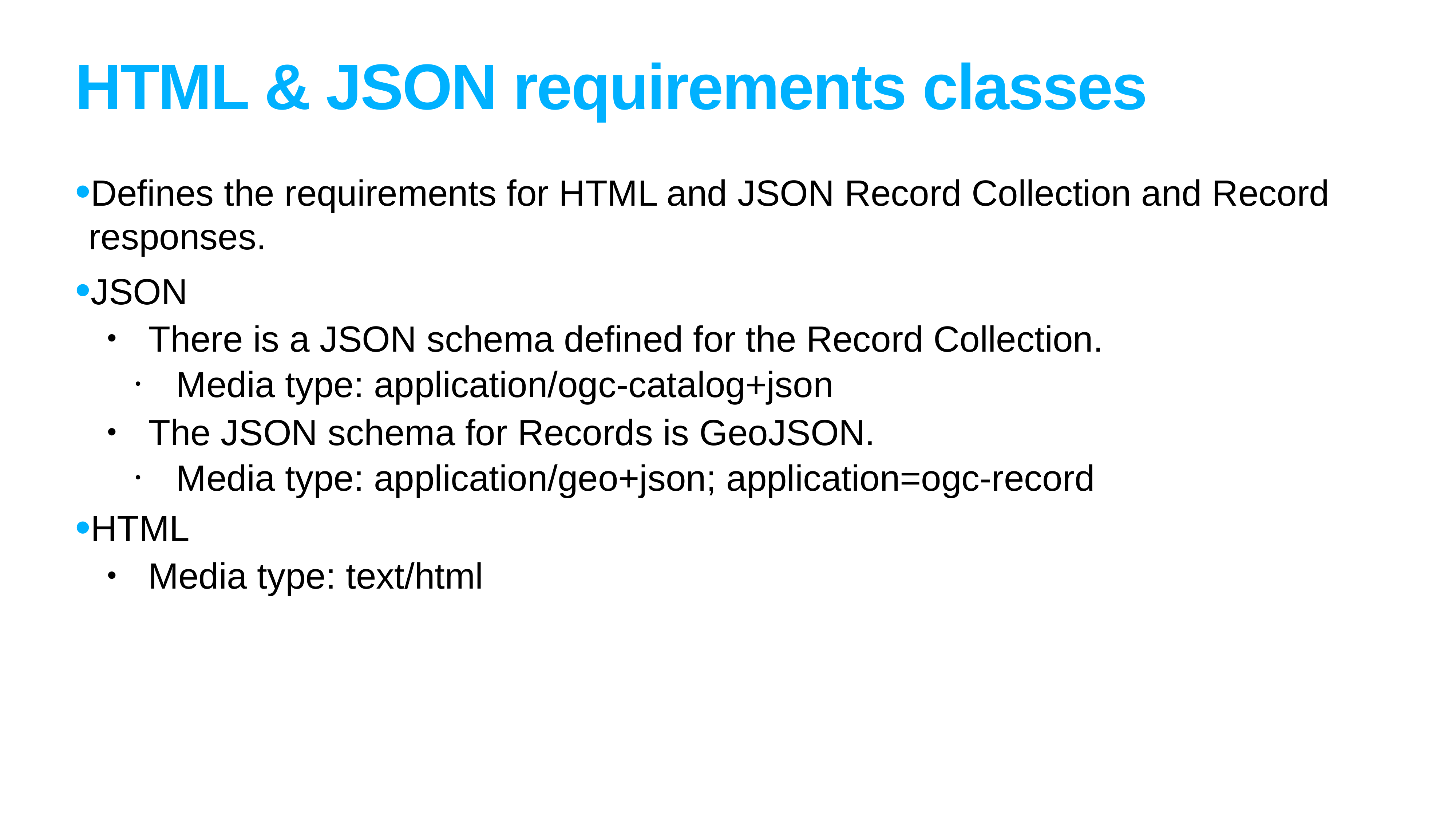

# HTML & JSON requirements classes
Defines the requirements for HTML and JSON Record Collection and Record responses.
JSON
There is a JSON schema defined for the Record Collection.
Media type: application/ogc-catalog+json
The JSON schema for Records is GeoJSON.
Media type: application/geo+json; application=ogc-record
HTML
Media type: text/html